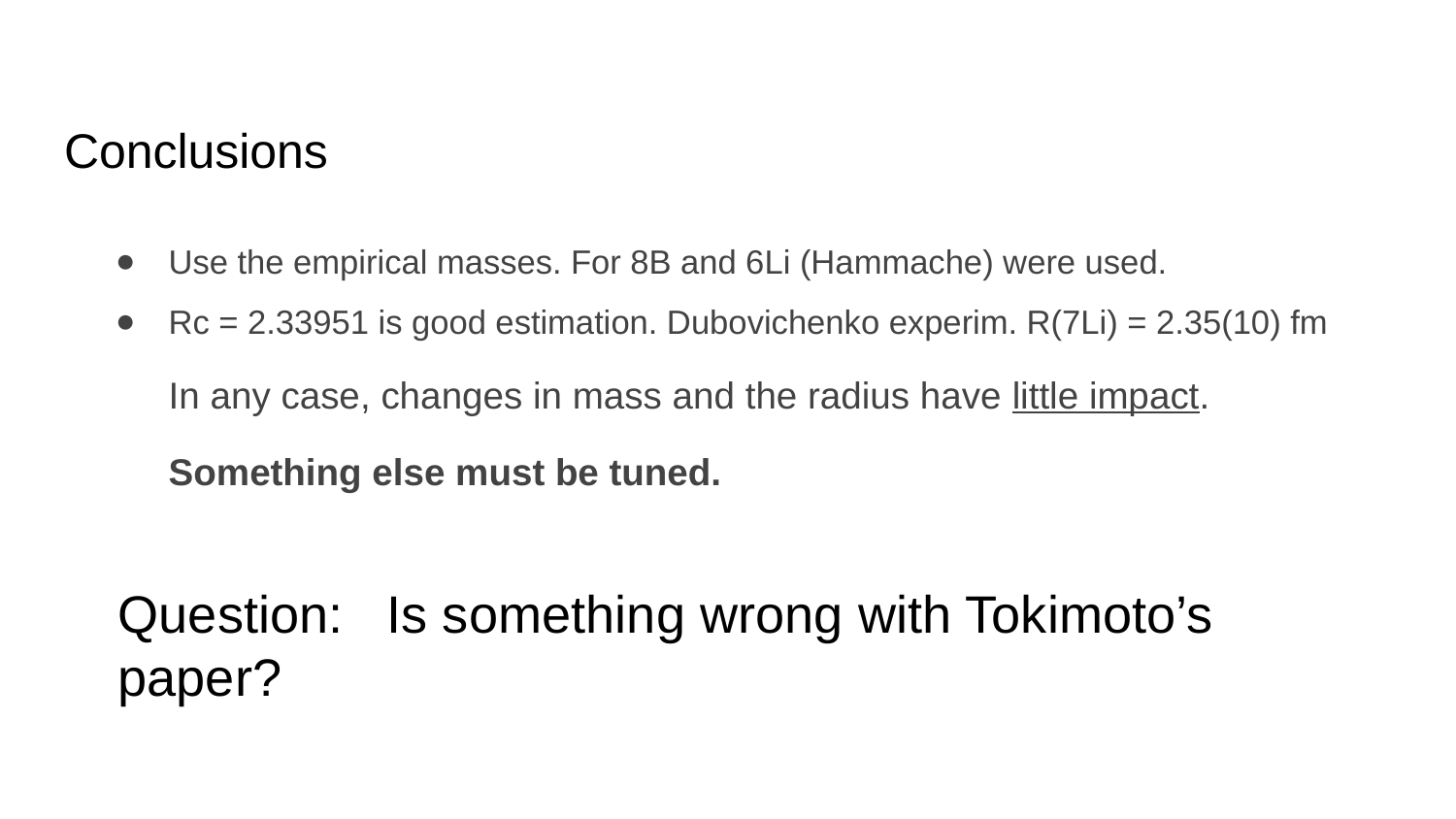

# Conclusions
Use the empirical masses. For 8B and 6Li (Hammache) were used.
Rc = 2.33951 is good estimation. Dubovichenko experim. R(7Li) = 2.35(10) fm
In any case, changes in mass and the radius have little impact.
Something else must be tuned.
Question:   Is something wrong with Tokimoto’s paper?